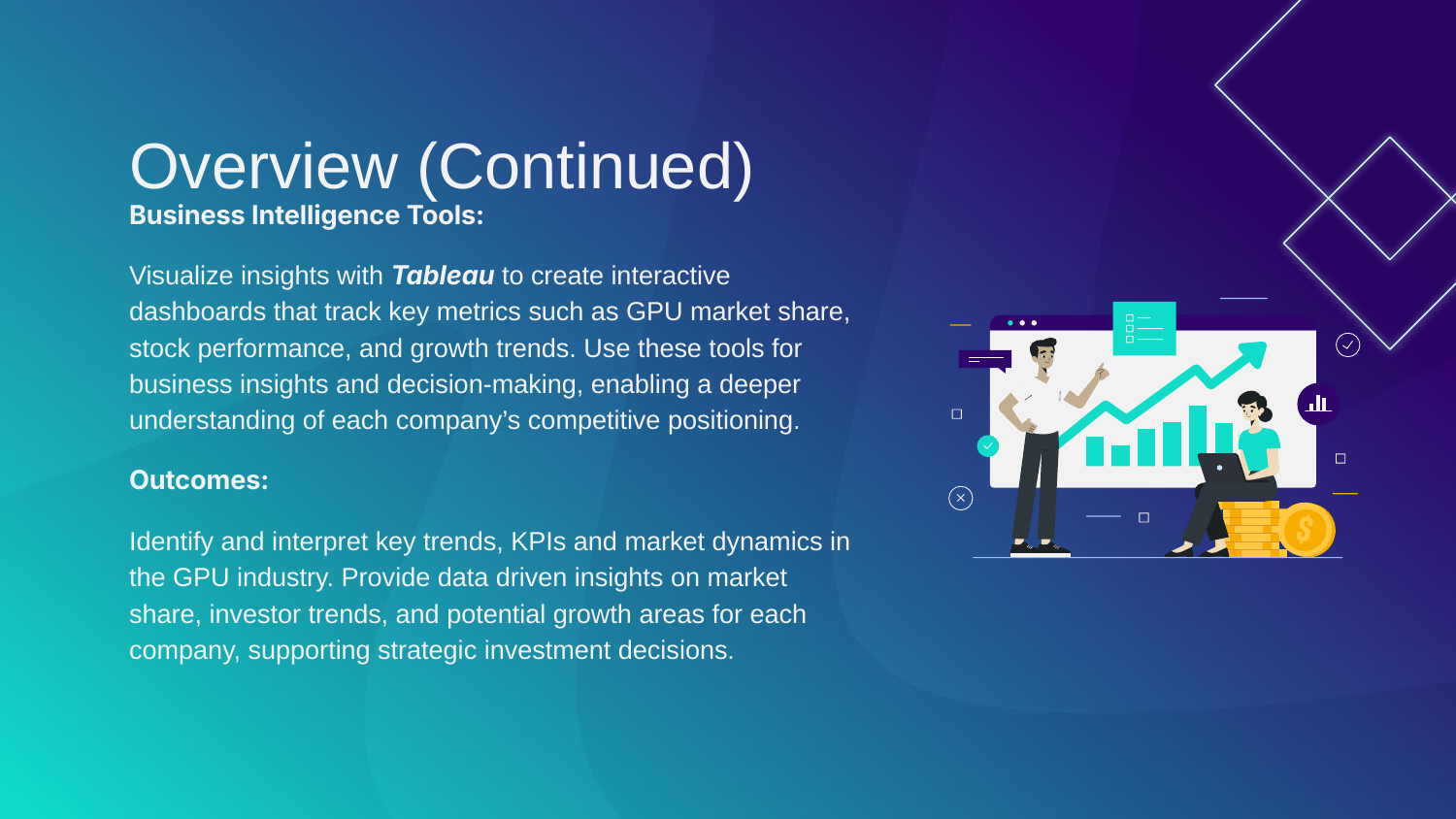

# Overview (Continued)
Business Intelligence Tools:
Visualize insights with Tableau to create interactive dashboards that track key metrics such as GPU market share, stock performance, and growth trends. Use these tools for business insights and decision-making, enabling a deeper understanding of each company’s competitive positioning.
Outcomes:
Identify and interpret key trends, KPIs and market dynamics in the GPU industry. Provide data driven insights on market share, investor trends, and potential growth areas for each company, supporting strategic investment decisions.